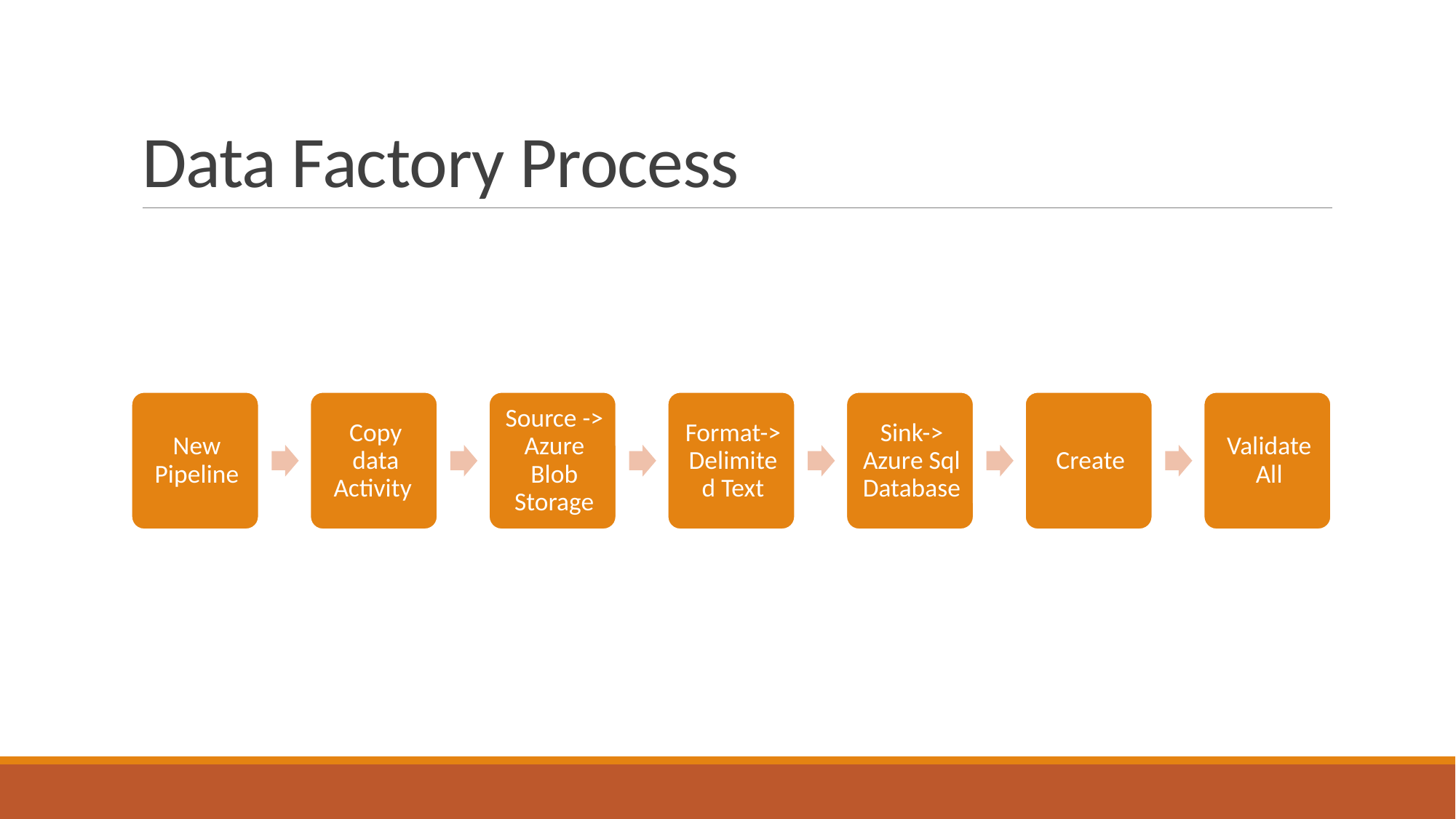

# Data Factory Process
New Pipeline

Copy data Activity

Source -> Azure Blob Storage

Format-> Delimited Text

Sink-> Azure Sql Database

Create

Validate All